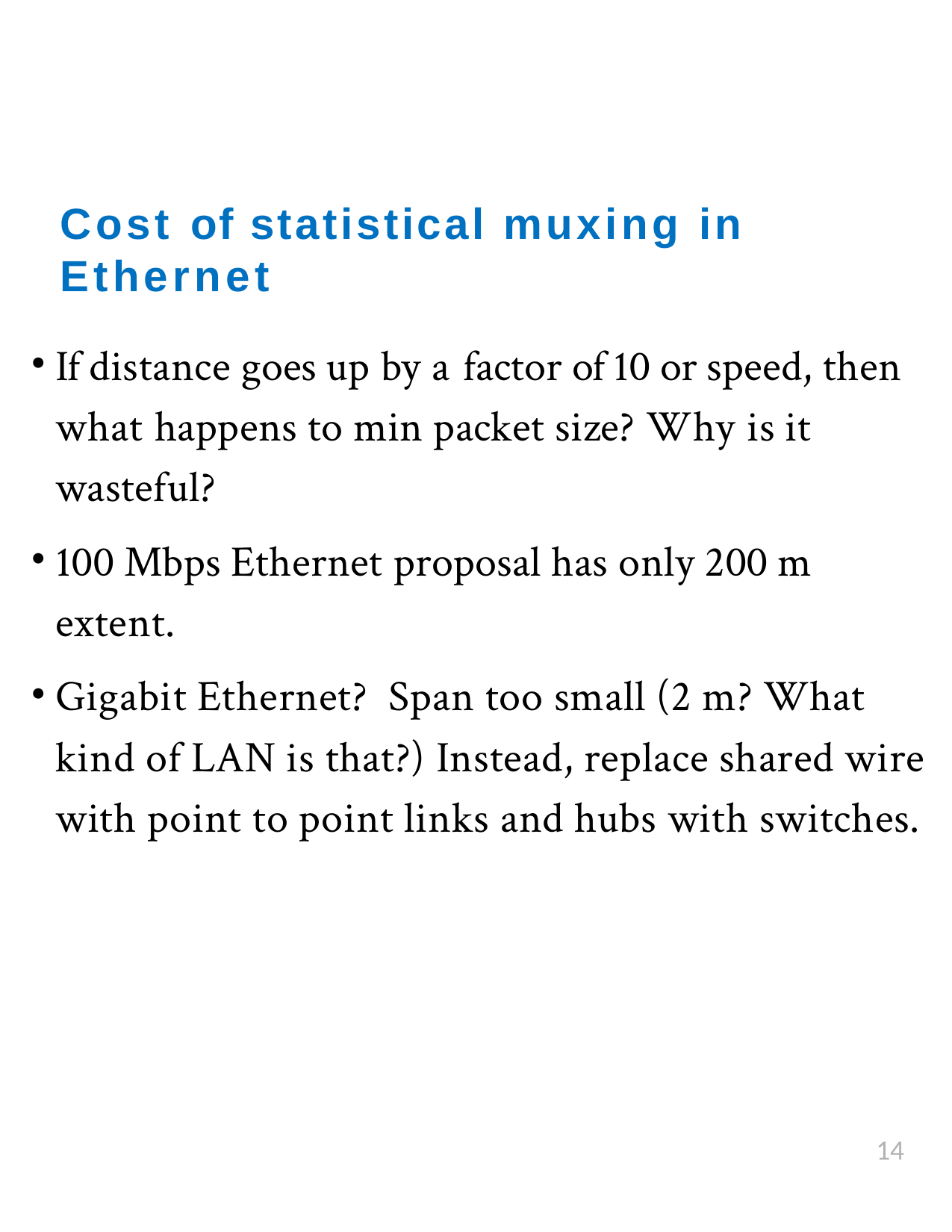

Cost of statistical muxing in Ethernet
If distance goes up by a factor of 10 or speed, then  what happens to min packet size? Why is it  wasteful?
100 Mbps Ethernet proposal has only 200 m  extent.
Gigabit Ethernet?  Span too small (2 m? What kind of LAN is that?) Instead, replace shared wire with point to point links and hubs with switches.
14